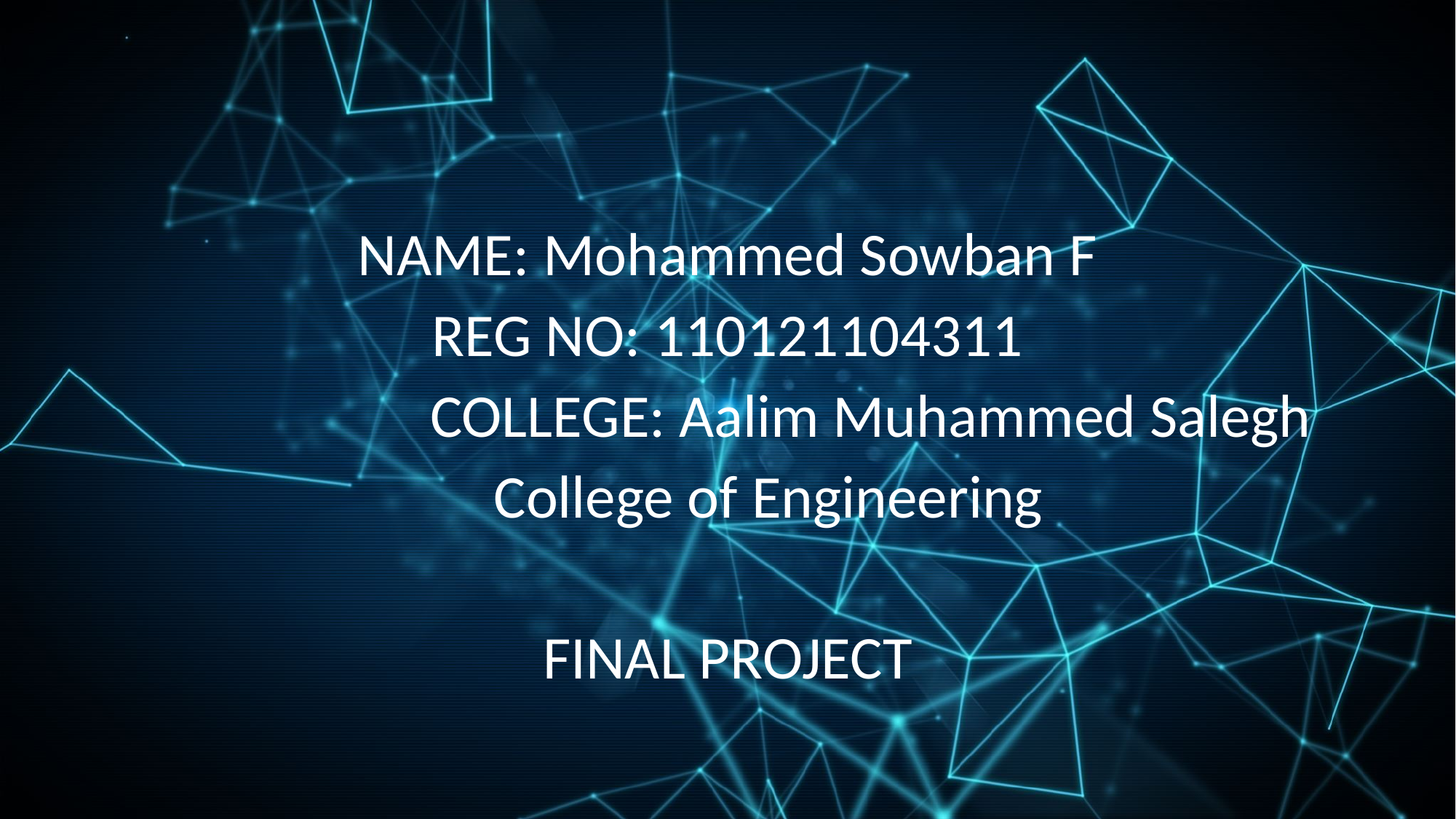

#
NAME: Mohammed Sowban F
REG NO: 110121104311
                      COLLEGE: Aalim Muhammed Salegh
      College of Engineering

FINAL PROJECT